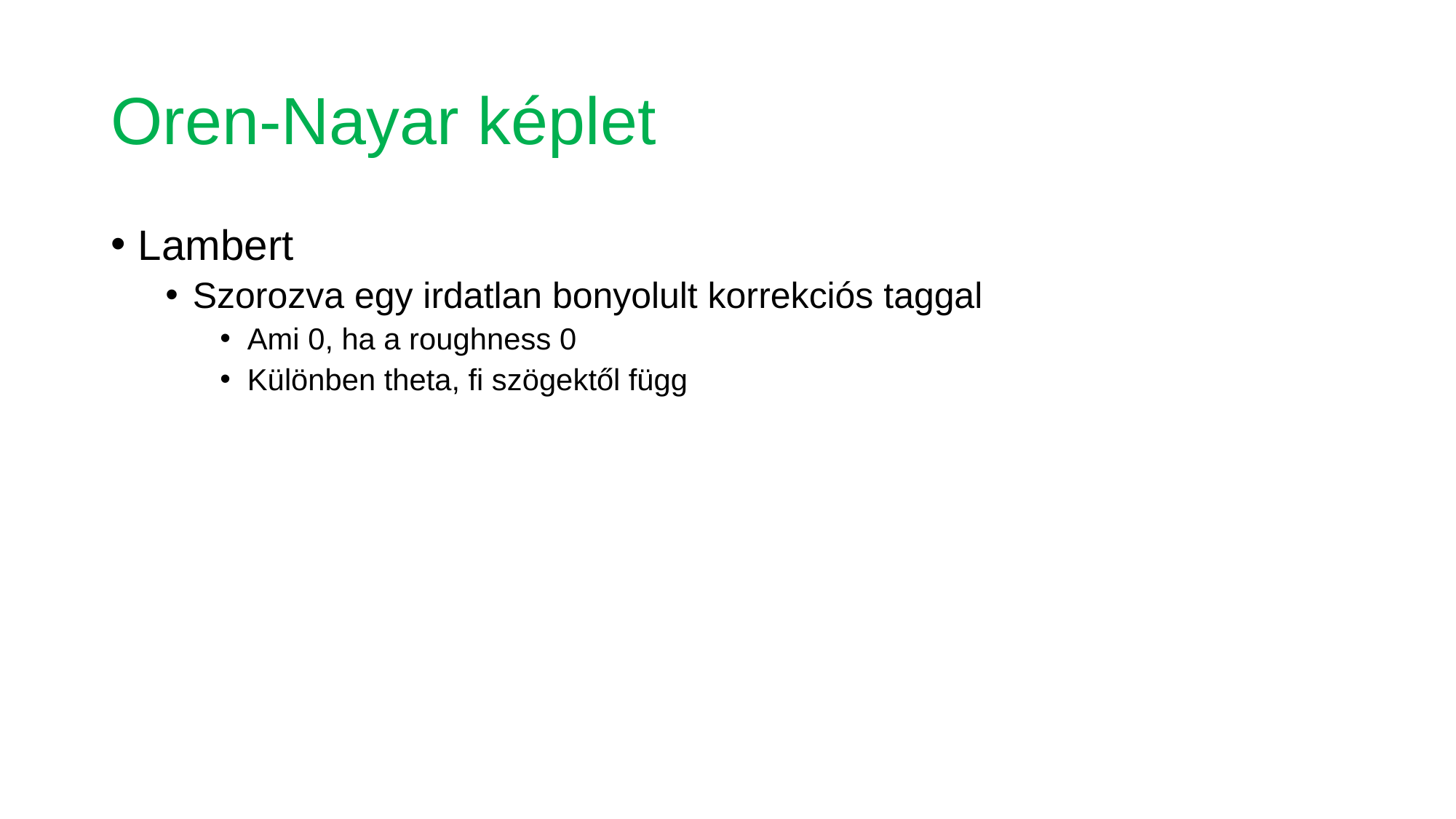

# Oren-Nayar képlet
Lambert
Szorozva egy irdatlan bonyolult korrekciós taggal
Ami 0, ha a roughness 0
Különben theta, fi szögektől függ